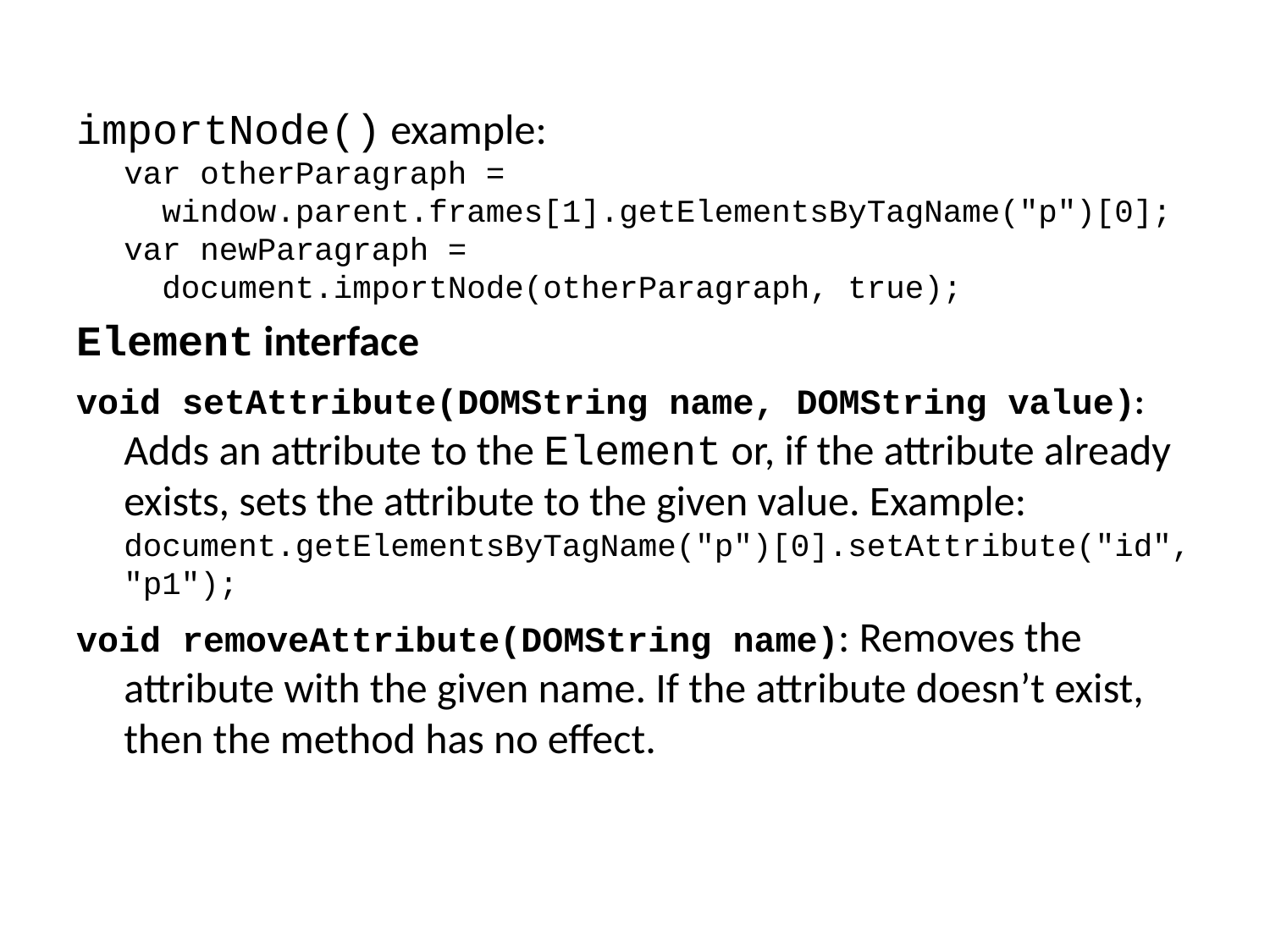

importNode() example:
var otherParagraph =
  window.parent.frames[1].getElementsByTagName("p")[0];
var newParagraph =
  document.importNode(otherParagraph, true);
Element interface
void setAttribute(DOMString name, DOMString value): Adds an attribute to the Element or, if the attribute already exists, sets the attribute to the given value. Example: document.getElementsByTagName("p")[0].setAttribute("id", "p1");
void removeAttribute(DOMString name): Removes the attribute with the given name. If the attribute doesn’t exist, then the method has no effect.